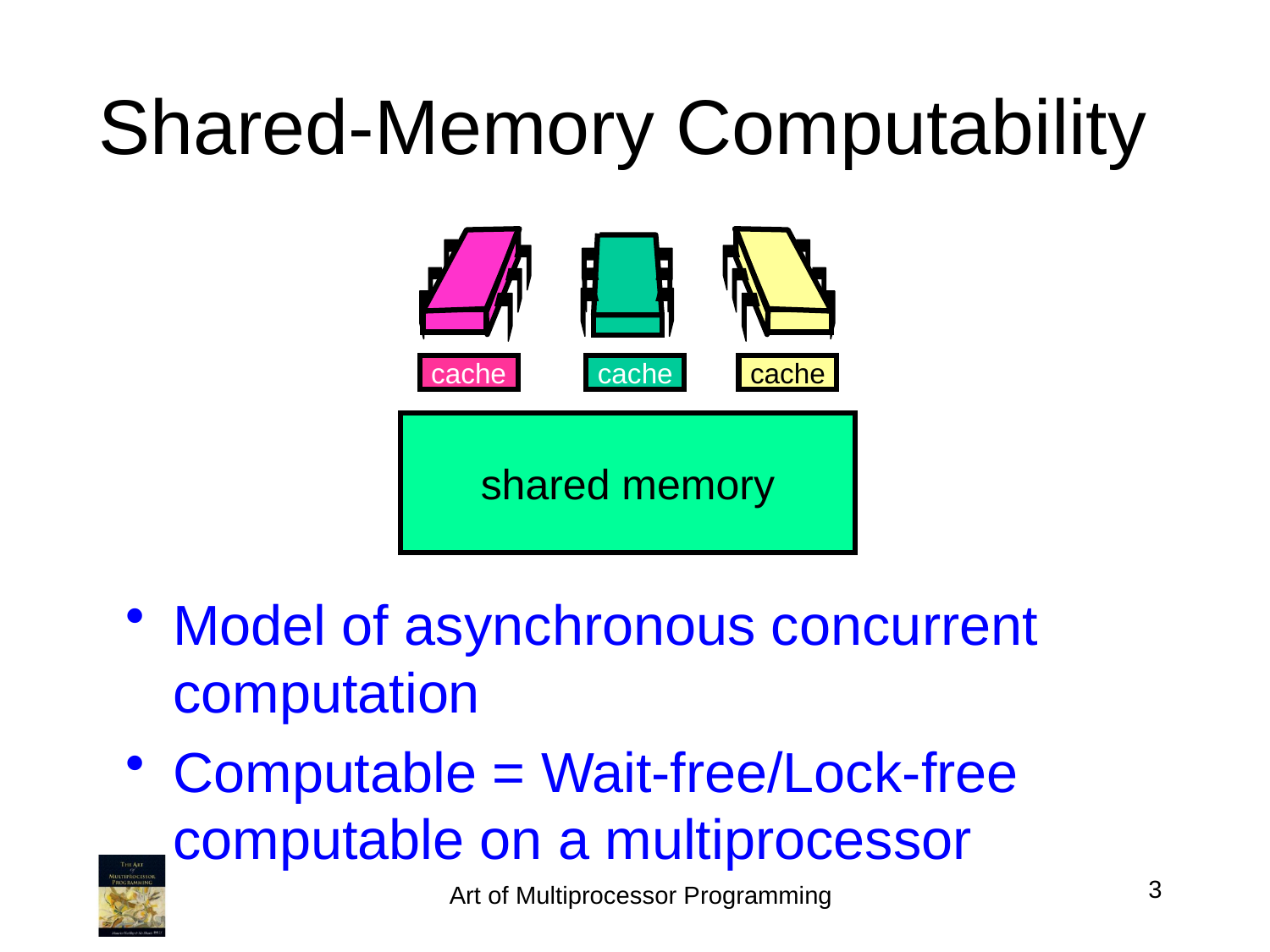

Shared-Memory Computability

cache
cache
cache
shared memory
Model of asynchronous concurrent computation
Computable = Wait-free/Lock-free computable on a multiprocessor

3
Art of Multiprocessor Programming